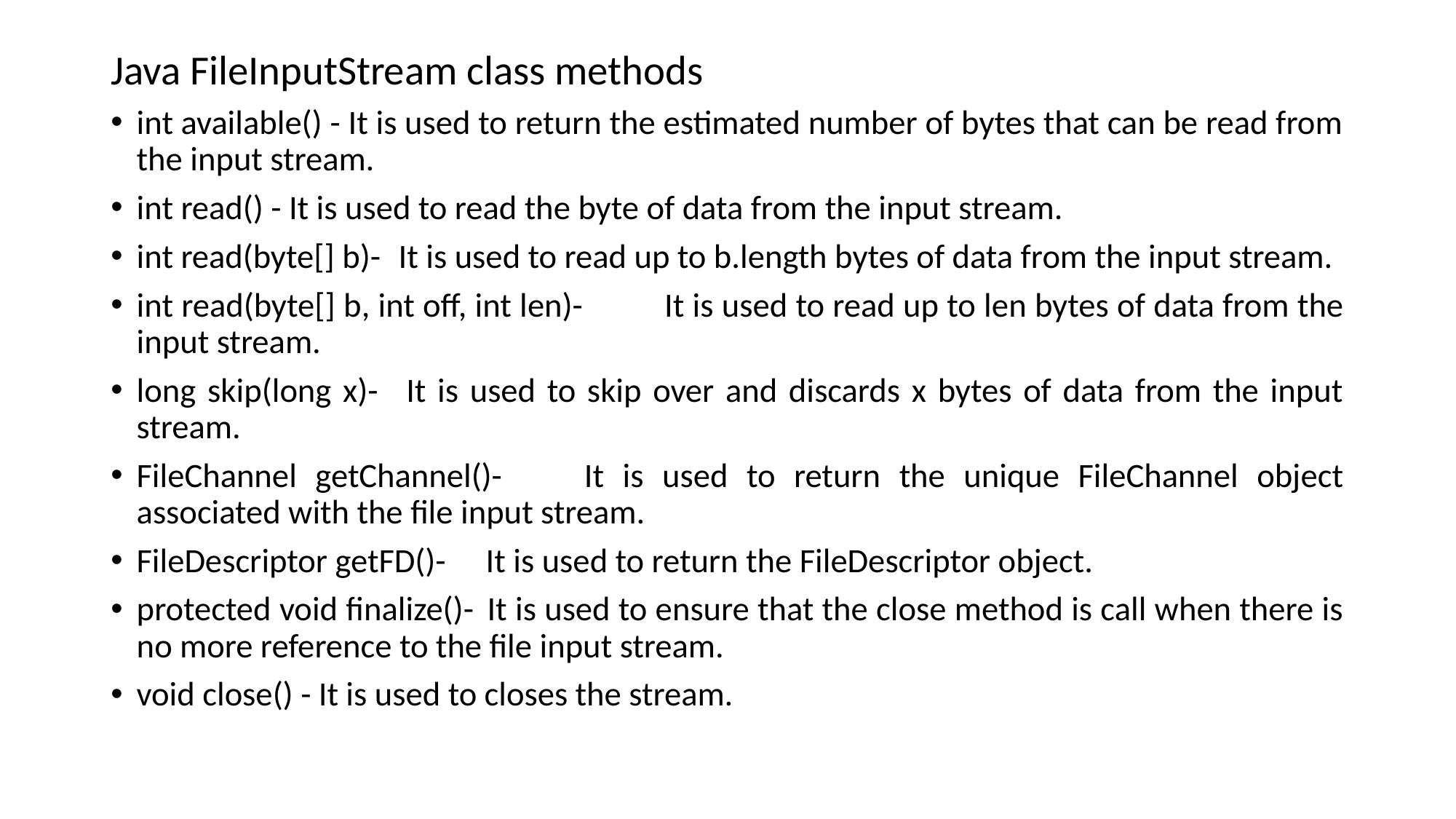

# Java FileInputStream class methods
int available() - It is used to return the estimated number of bytes that can be read from the input stream.
int read() - It is used to read the byte of data from the input stream.
int read(byte[] b)-	It is used to read up to b.length bytes of data from the input stream.
int read(byte[] b, int off, int len)-	It is used to read up to len bytes of data from the input stream.
long skip(long x)-	It is used to skip over and discards x bytes of data from the input stream.
FileChannel getChannel()-	It is used to return the unique FileChannel object associated with the file input stream.
FileDescriptor getFD()-	It is used to return the FileDescriptor object.
protected void finalize()-	It is used to ensure that the close method is call when there is no more reference to the file input stream.
void close() - It is used to closes the stream.